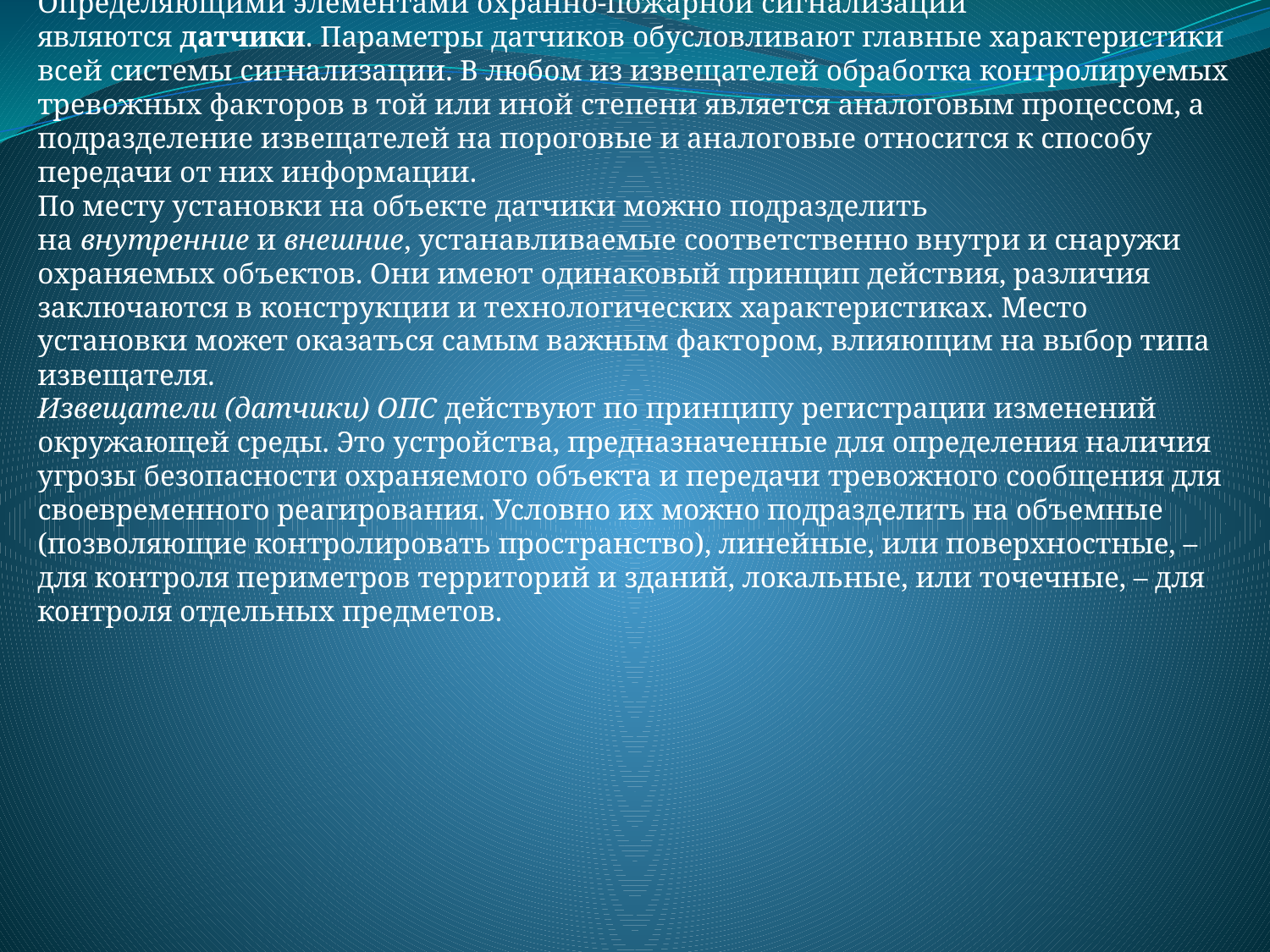

Определяющими элементами охранно-пожарной сигнализации являются датчики. Параметры датчиков обусловливают главные характеристики всей системы сигнализации. В любом из извещателей обработка контролируемых тревожных факторов в той или иной степени является аналоговым процессом, а подразделение извещателей на пороговые и аналоговые относится к способу передачи от них информации.
По месту установки на объекте датчики можно подразделить на внутренние и внешние, устанавливаемые соответственно внутри и снаружи охраняемых объектов. Они имеют одинаковый принцип действия, различия заключаются в конструкции и технологических характеристиках. Место установки может оказаться самым важным фактором, влияющим на выбор типа извещателя.
Извещатели (датчики) ОПС действуют по принципу регистрации изменений окружающей среды. Это устройства, предназначенные для определения наличия угрозы безопасности охраняемого объекта и передачи тревожного сообщения для своевременного реагирования. Условно их можно подразделить на объемные (позволяющие контролировать пространство), линейные, или поверхностные, – для контроля периметров территорий и зданий, локальные, или точечные, – для контроля отдельных предметов.